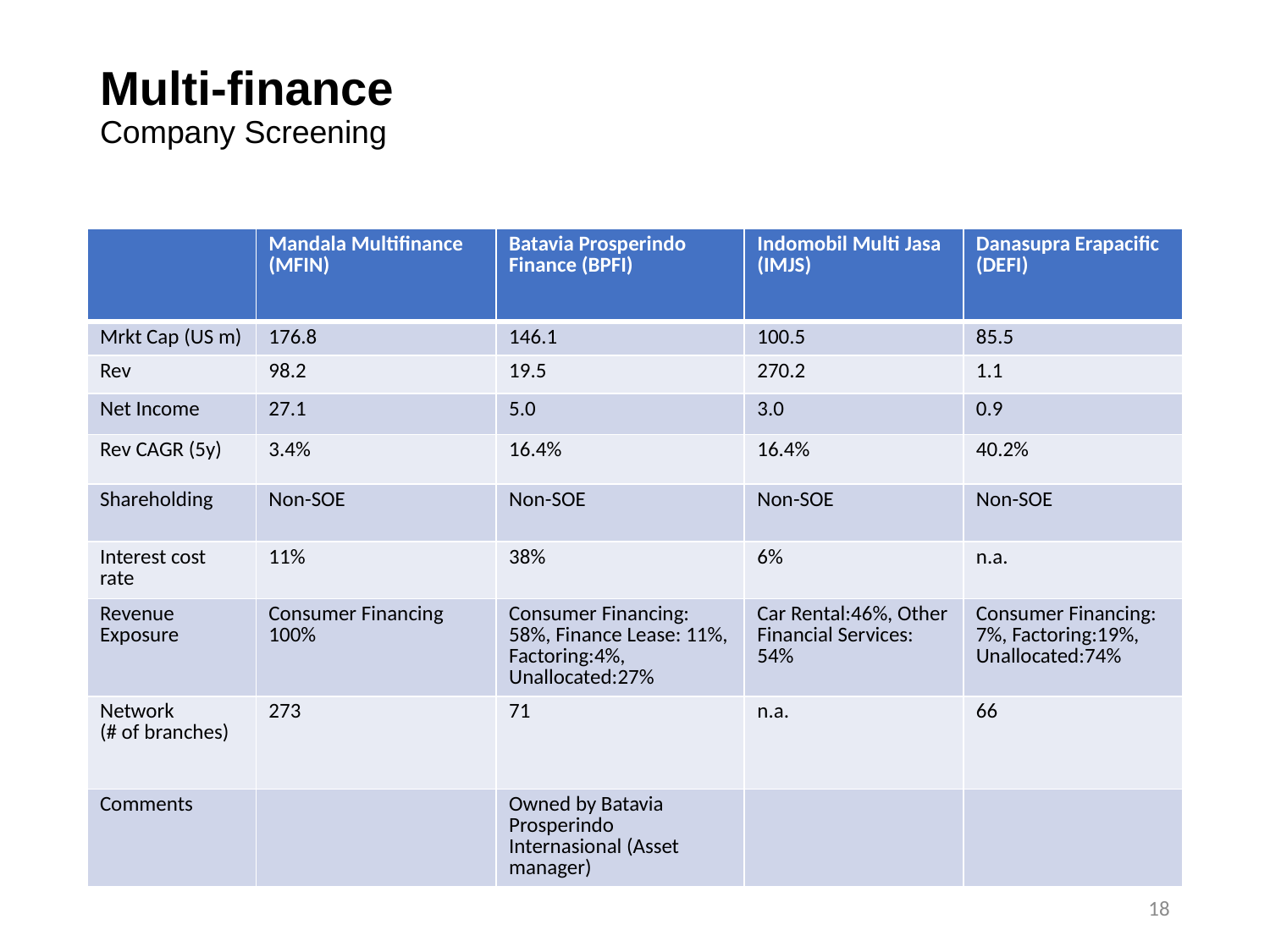

# Multi-finance Company Screening
|  | Mandala Multifinance (MFIN) | Batavia Prosperindo Finance (BPFI) | Indomobil Multi Jasa (IMJS) | Danasupra Erapacific (DEFI) |
| --- | --- | --- | --- | --- |
| Mrkt Cap (US m) | 176.8 | 146.1 | 100.5 | 85.5 |
| Rev | 98.2 | 19.5 | 270.2 | 1.1 |
| Net Income | 27.1 | 5.0 | 3.0 | 0.9 |
| Rev CAGR (5y) | 3.4% | 16.4% | 16.4% | 40.2% |
| Shareholding | Non-SOE | Non-SOE | Non-SOE | Non-SOE |
| Interest cost rate | 11% | 38% | 6% | n.a. |
| Revenue Exposure | Consumer Financing 100% | Consumer Financing: 58%, Finance Lease: 11%, Factoring:4%, Unallocated:27% | Car Rental:46%, Other Financial Services: 54% | Consumer Financing: 7%, Factoring:19%, Unallocated:74% |
| Network (# of branches) | 273 | 71 | n.a. | 66 |
| Comments |  | Owned by Batavia Prosperindo Internasional (Asset manager) |  |  |
18